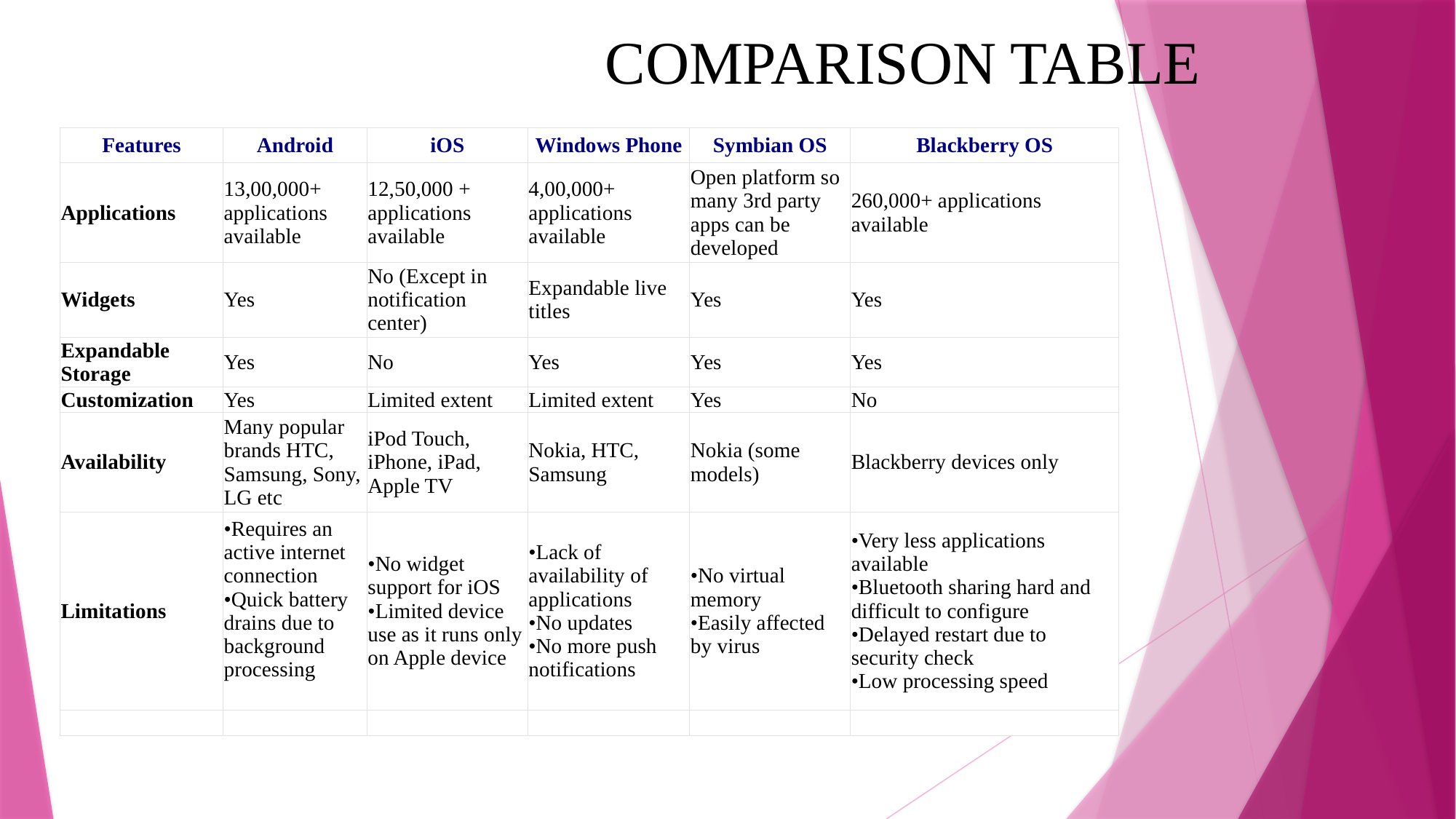

Comparison table: Major Mobile Operating Systems

# COMPARISON TABLE
| Features | Android | iOS | Windows Phone | Symbian OS | Blackberry OS |
| --- | --- | --- | --- | --- | --- |
| Applications | 13,00,000+ applications available | 12,50,000 + applications available | 4,00,000+ applications available | Open platform so many 3rd party apps can be developed | 260,000+ applications available |
| Widgets | Yes | No (Except in notification center) | Expandable live titles | Yes | Yes |
| Expandable Storage | Yes | No | Yes | Yes | Yes |
| Customization | Yes | Limited extent | Limited extent | Yes | No |
| Availability | Many popular brands HTC, Samsung, Sony, LG etc | iPod Touch, iPhone, iPad, Apple TV | Nokia, HTC, Samsung | Nokia (some models) | Blackberry devices only |
| Limitations | •Requires an active internet connection •Quick battery drains due to background processing | •No widget support for iOS •Limited device use as it runs only on Apple device | •Lack of availability of applications •No updates •No more push notifications | •No virtual memory •Easily affected by virus | •Very less applications available •Bluetooth sharing hard and difficult to configure •Delayed restart due to security check •Low processing speed |
|  |  |  |  |  |  |
|  |  |  |  |  |  |